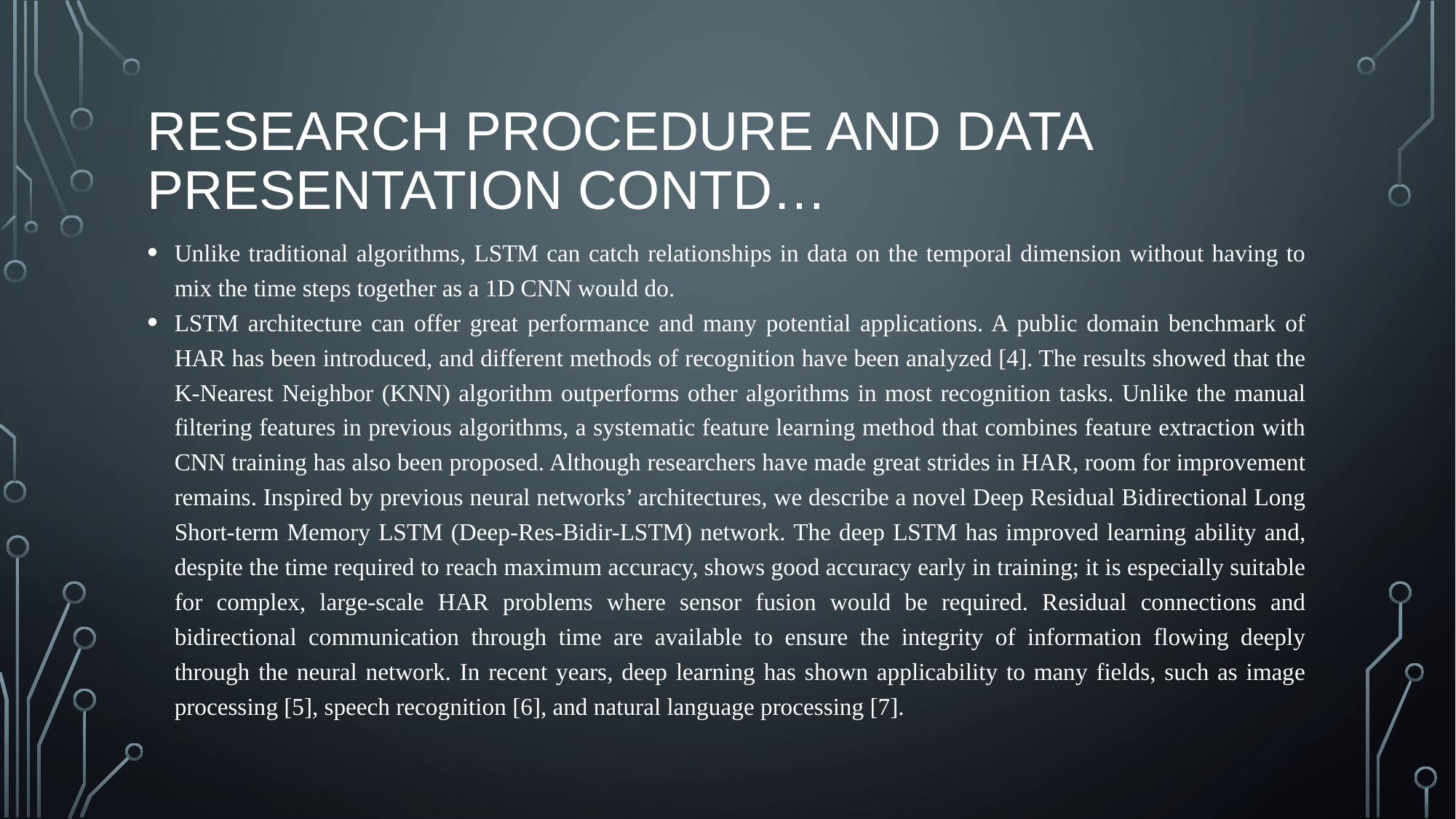

# Research Procedure and Data Presentation Contd…
Unlike traditional algorithms, LSTM can catch relationships in data on the temporal dimension without having to mix the time steps together as a 1D CNN would do.
LSTM architecture can offer great performance and many potential applications. A public domain benchmark of HAR has been introduced, and different methods of recognition have been analyzed [4]. The results showed that the K-Nearest Neighbor (KNN) algorithm outperforms other algorithms in most recognition tasks. Unlike the manual filtering features in previous algorithms, a systematic feature learning method that combines feature extraction with CNN training has also been proposed. Although researchers have made great strides in HAR, room for improvement remains. Inspired by previous neural networks’ architectures, we describe a novel Deep Residual Bidirectional Long Short-term Memory LSTM (Deep-Res-Bidir-LSTM) network. The deep LSTM has improved learning ability and, despite the time required to reach maximum accuracy, shows good accuracy early in training; it is especially suitable for complex, large-scale HAR problems where sensor fusion would be required. Residual connections and bidirectional communication through time are available to ensure the integrity of information flowing deeply through the neural network. In recent years, deep learning has shown applicability to many fields, such as image processing [5], speech recognition [6], and natural language processing [7].